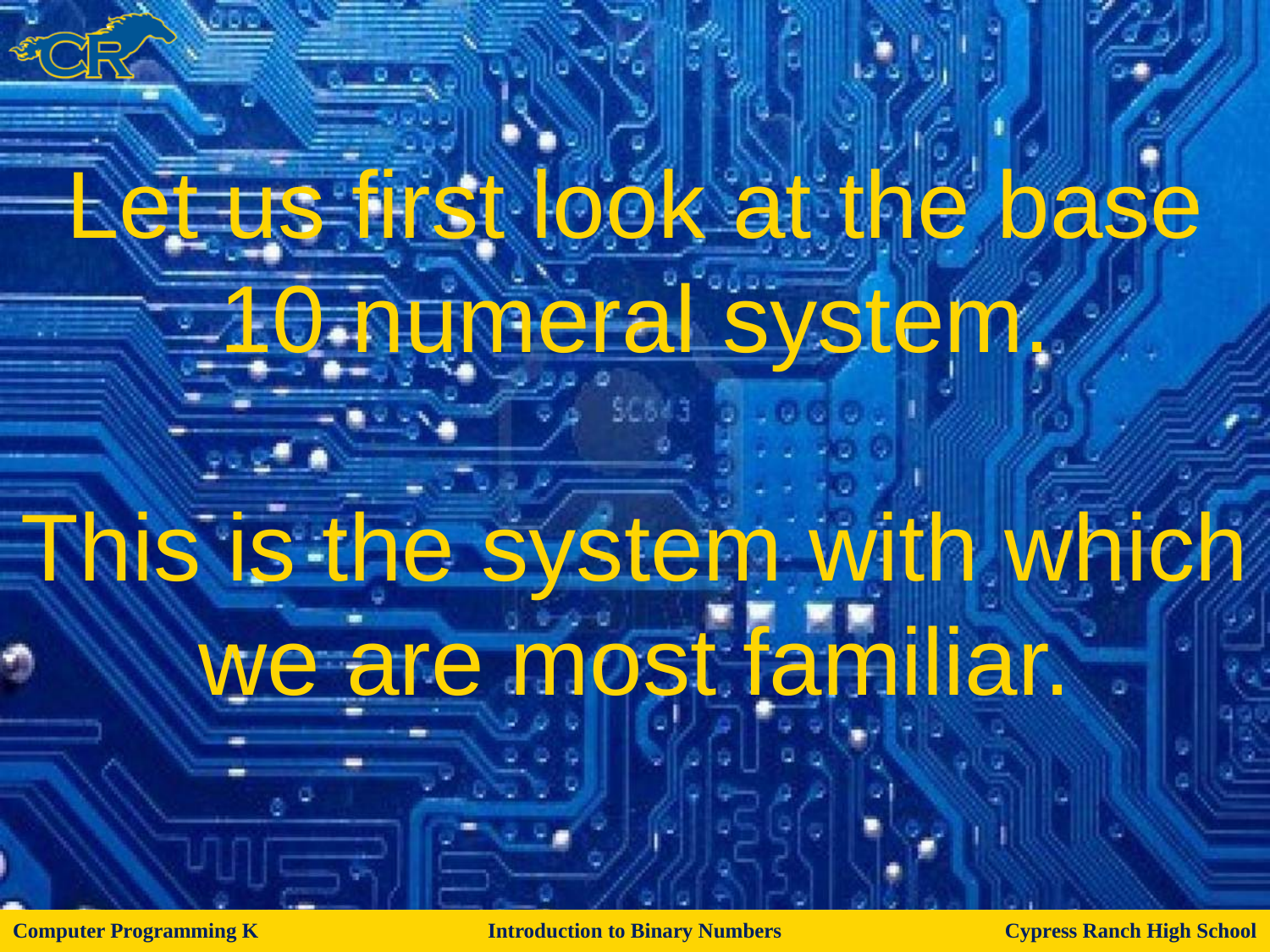

Let us first look at the base 10 numeral system.
This is the system with which we are most familiar.